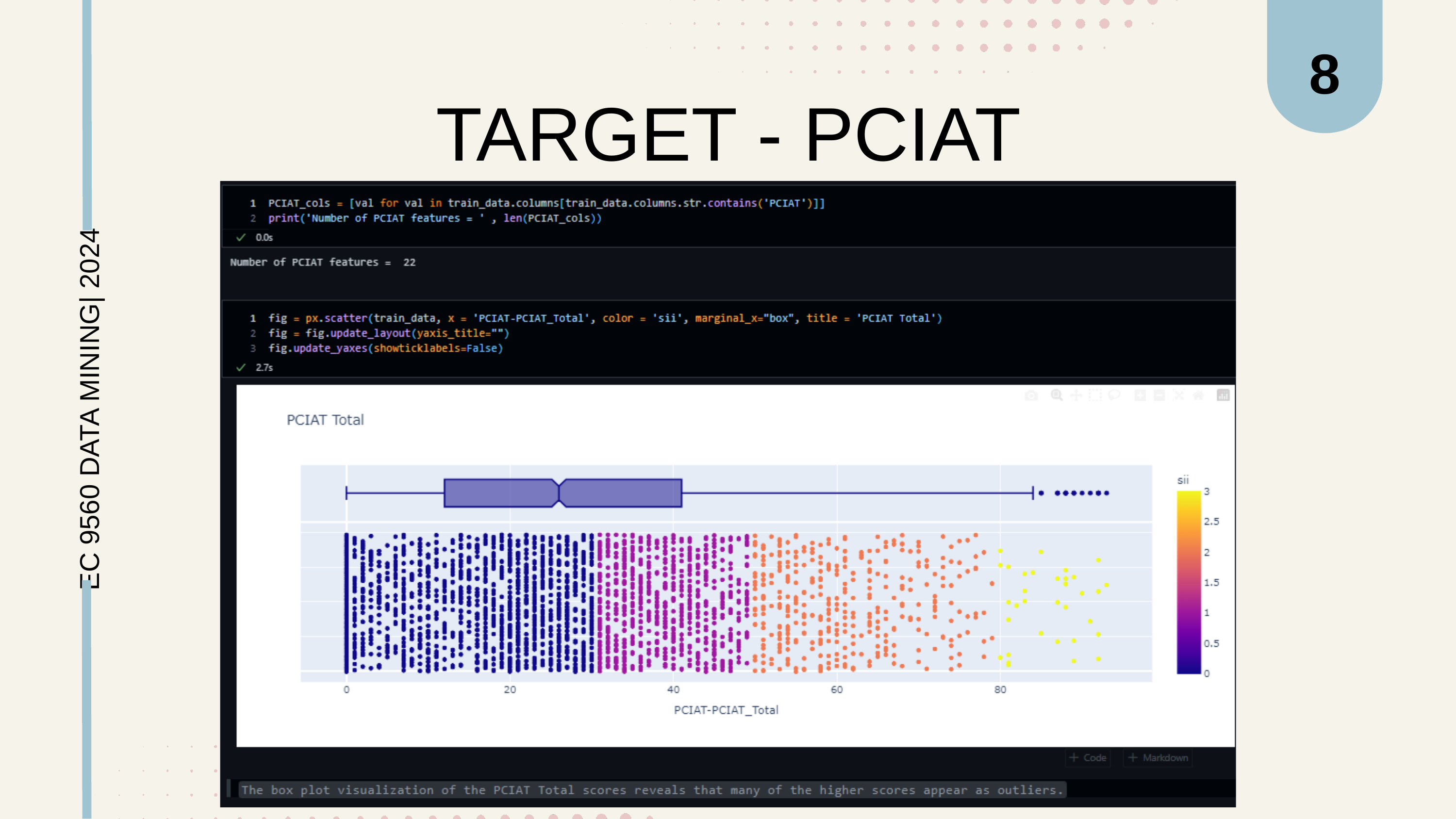

8

TARGET - PCIAT FEATURES

EC 9560 DATA MINING| 2024